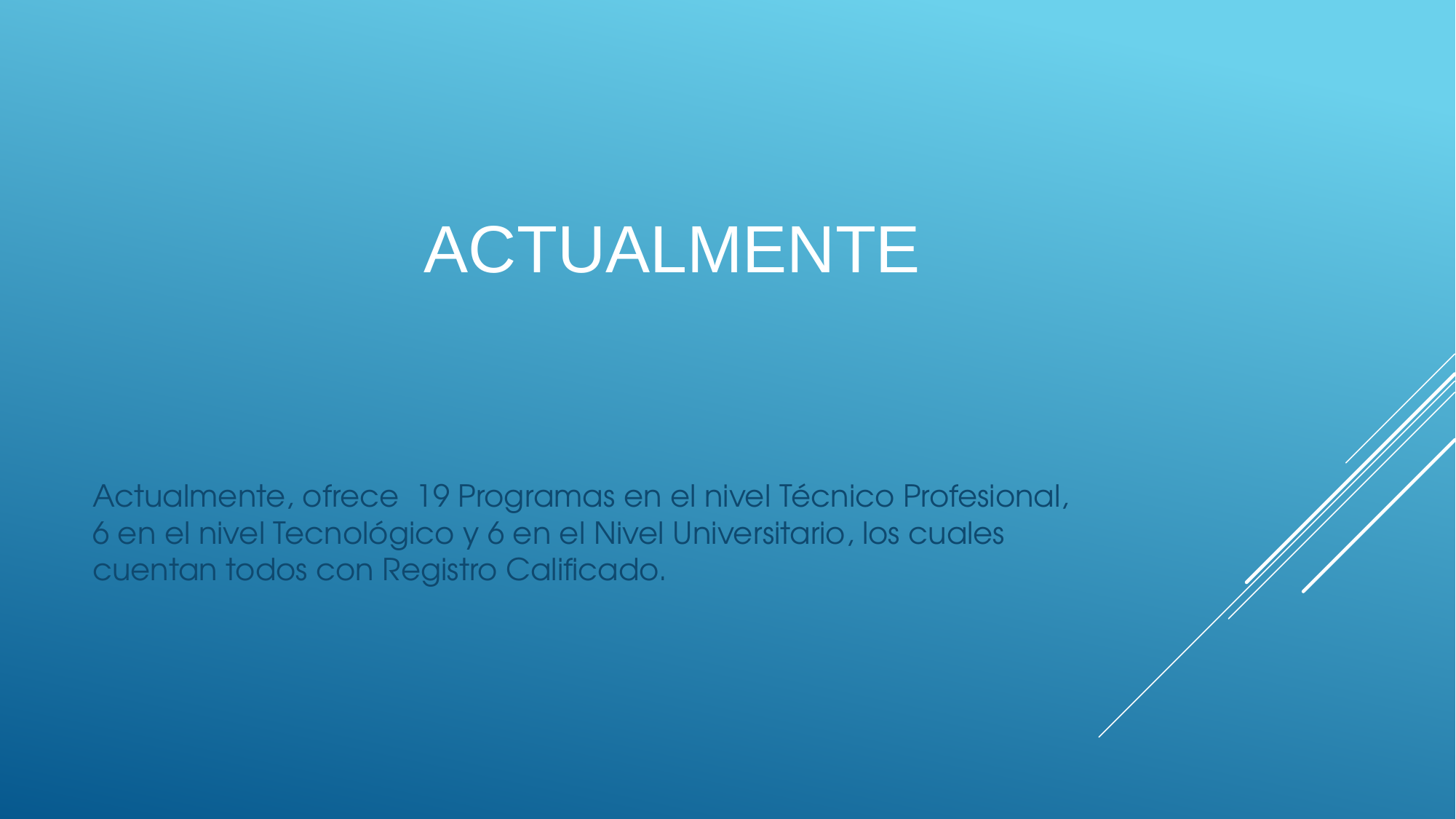

# Actualmente
Actualmente, ofrece  19 Programas en el nivel Técnico Profesional, 6 en el nivel Tecnológico y 6 en el Nivel Universitario, los cuales cuentan todos con Registro Calificado.